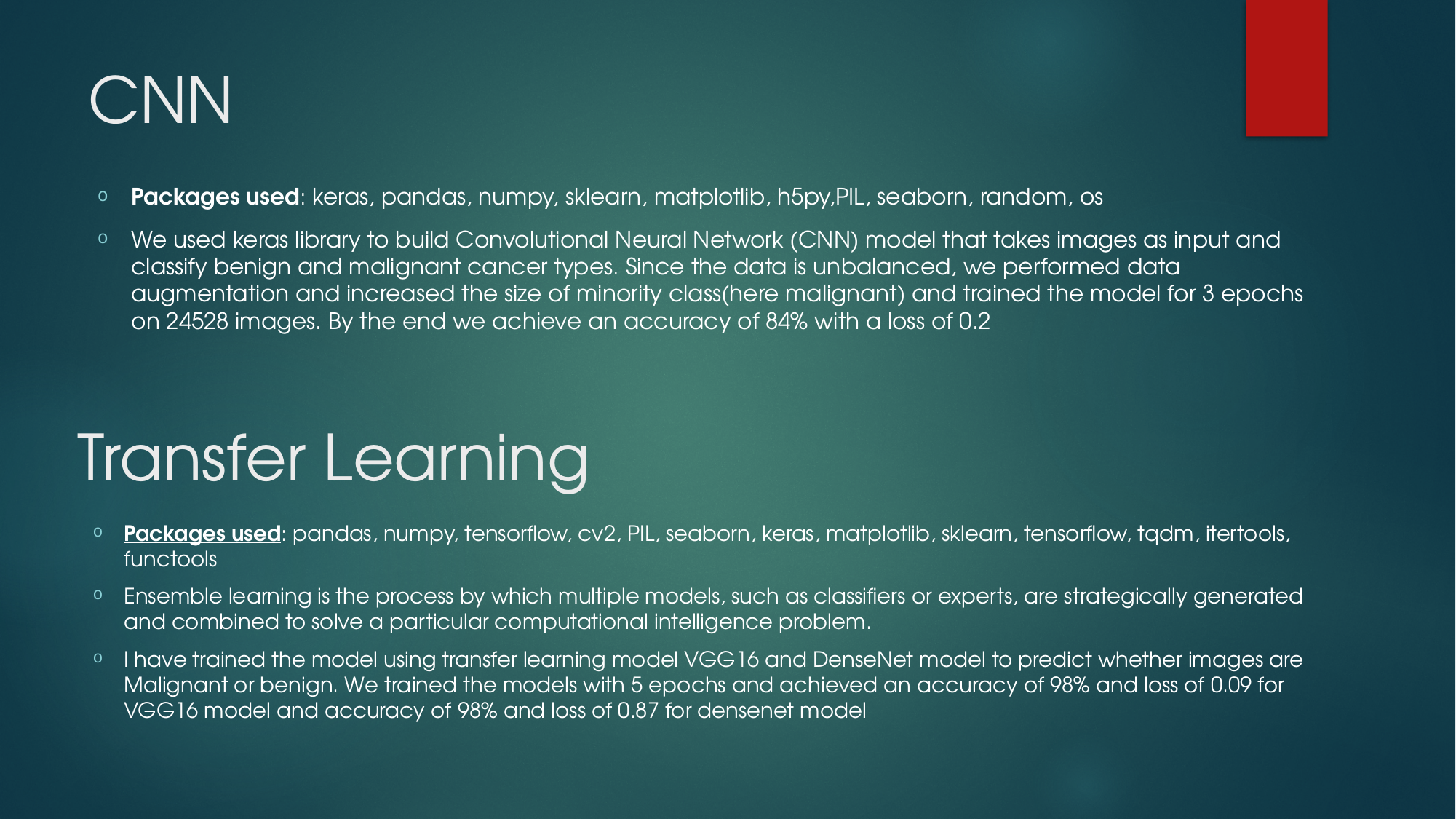

# CNN
Packages used: keras, pandas, numpy, sklearn, matplotlib, h5py,PIL, seaborn, random, os
We used keras library to build Convolutional Neural Network (CNN) model that takes images as input and classify benign and malignant cancer types. Since the data is unbalanced, we performed data augmentation and increased the size of minority class(here malignant) and trained the model for 3 epochs on 24528 images. By the end we achieve an accuracy of 84% with a loss of 0.2

Transfer Learning
Packages used: pandas, numpy, tensorflow, cv2, PIL, seaborn, keras, matplotlib, sklearn, tensorflow, tqdm, itertools, functools
Ensemble learning is the process by which multiple models, such as classifiers or experts, are strategically generated and combined to solve a particular computational intelligence problem.
I have trained the model using transfer learning model VGG16 and DenseNet model to predict whether images are Malignant or benign. We trained the models with 5 epochs and achieved an accuracy of 98% and loss of 0.09 for VGG16 model and accuracy of 98% and loss of 0.87 for densenet model